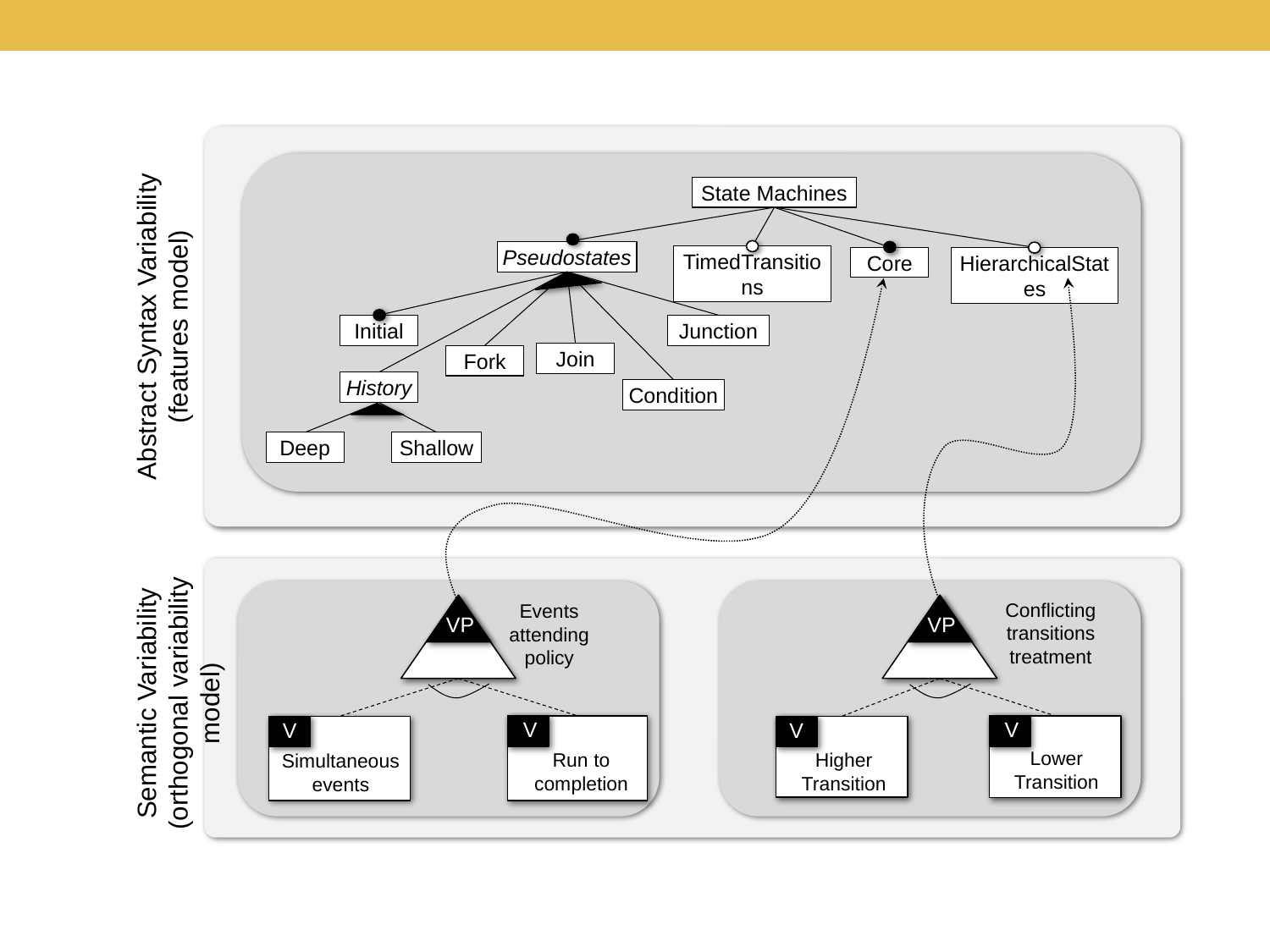

State Machines

Pseudostates

TimedTransitions
Core
HierarchicalStates

Abstract Syntax Variability
(features model)

Initial
Junction
Join
Fork
History
Condition

Deep
Shallow

Conflicting transitions treatment
Events attending policy
VP
VP
Semantic Variability
(orthogonal variability model)

V
V
V
V

Lower
Transition
Higher
Transition
Run to completion
Simultaneous events